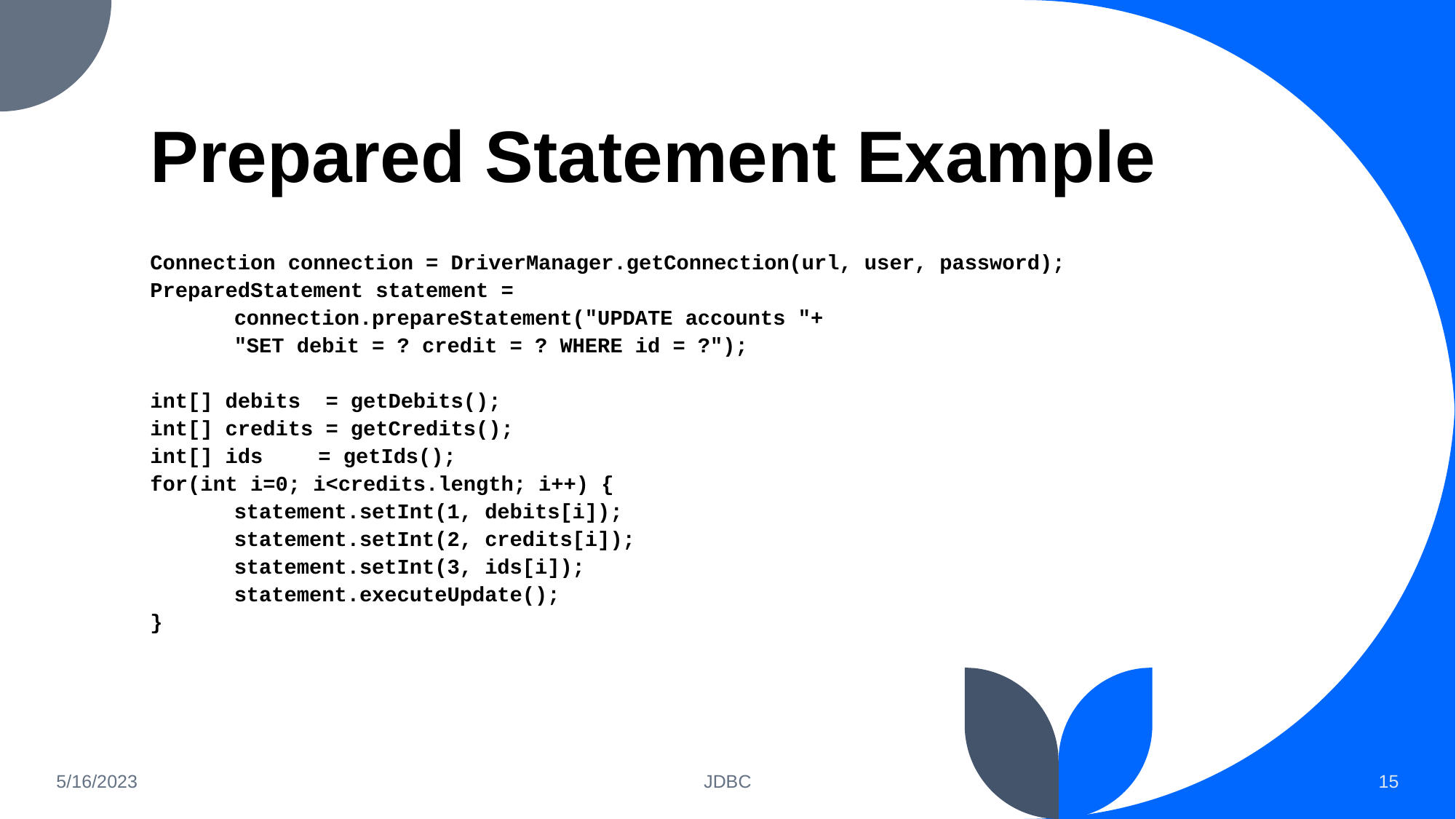

# Prepared Statement Example
Connection connection = DriverManager.getConnection(url, user, password);
PreparedStatement statement =
	connection.prepareStatement("UPDATE accounts "+
		"SET debit = ? credit = ? WHERE id = ?");

int[] debits  = getDebits();
int[] credits = getCredits();
int[] ids 	= getIds();
for(int i=0; i<credits.length; i++) {
	statement.setInt(1, debits[i]);
	statement.setInt(2, credits[i]);
	statement.setInt(3, ids[i]);
	statement.executeUpdate();
}
5/16/2023
JDBC
15